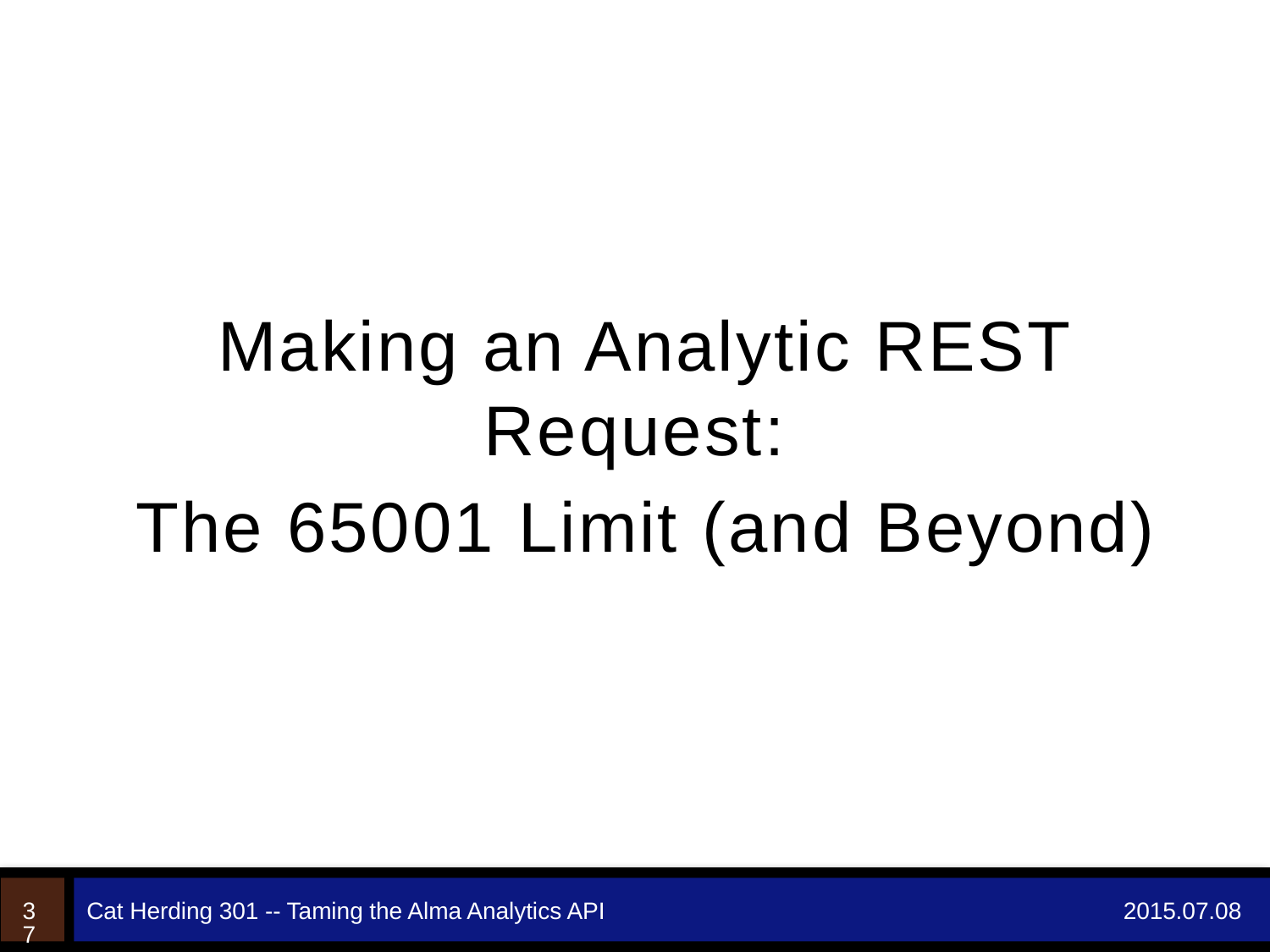

Making an Analytic REST Request:
The 65001 Limit (and Beyond)
37
Cat Herding 301 -- Taming the Alma Analytics API
2015.07.08